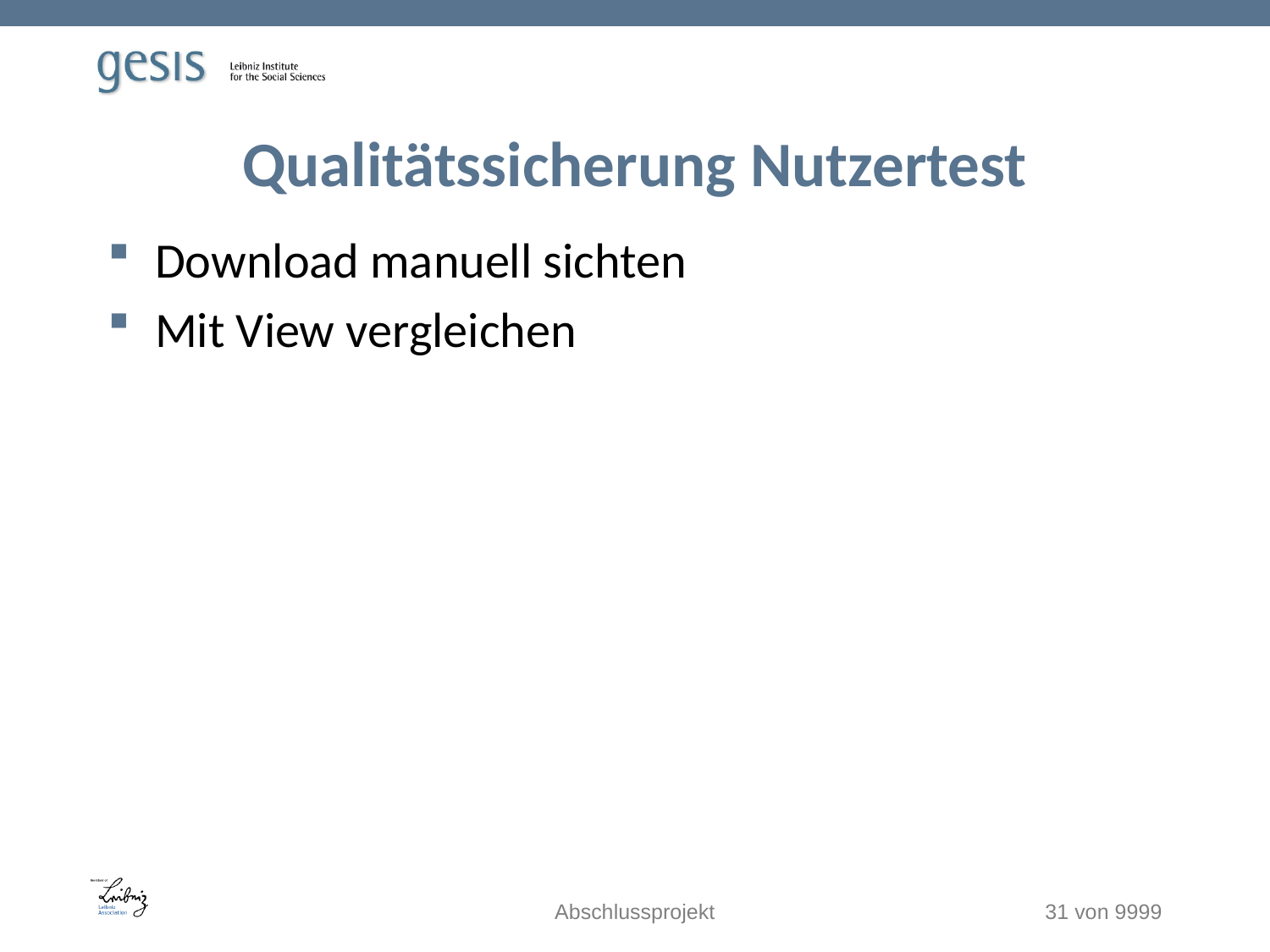

# Qualitätssicherung Nutzertest
Download manuell sichten
Mit View vergleichen
Abschlussprojekt
31 von 9999